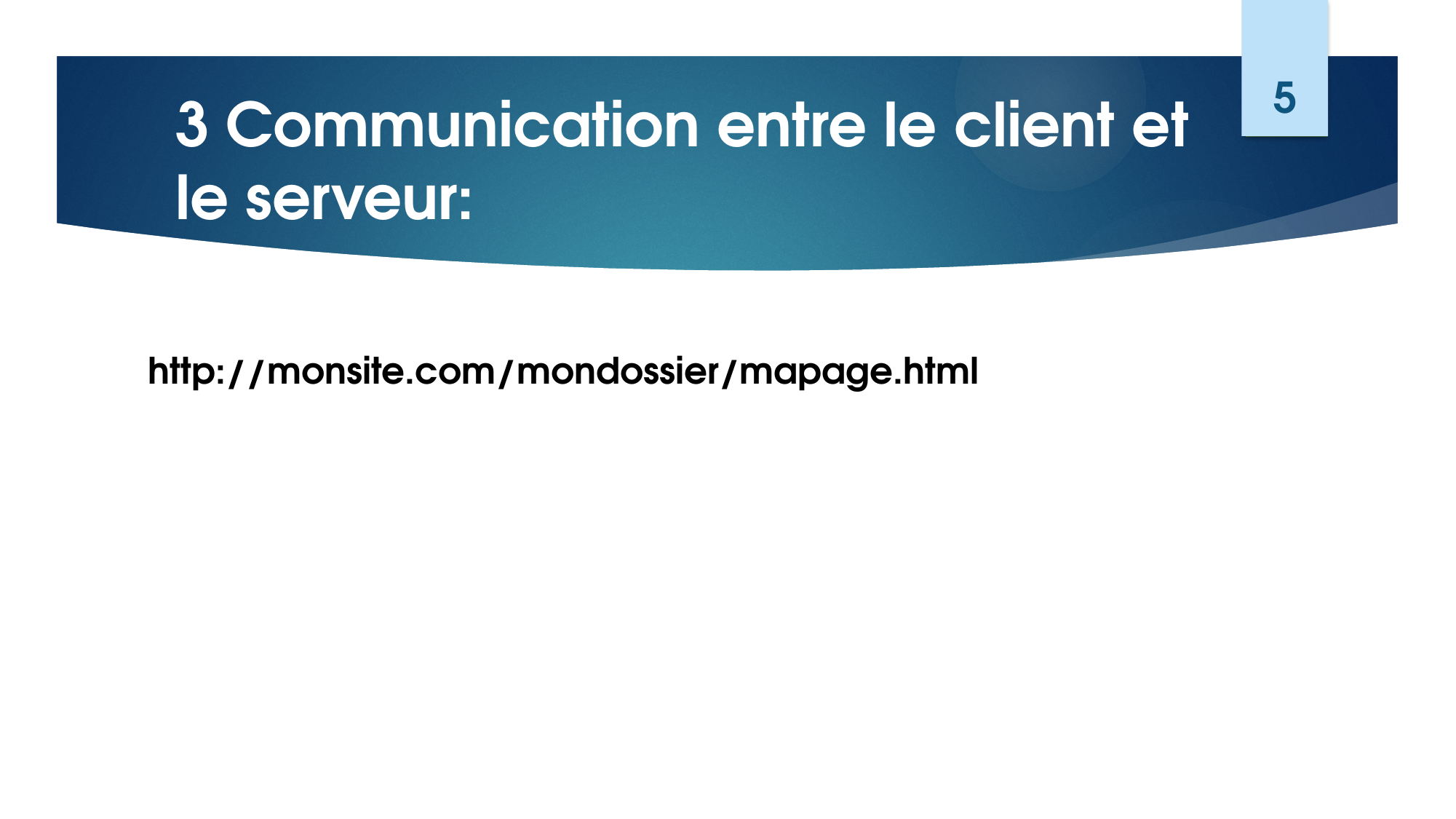

5
# 3 Communication entre le client et le serveur:

http://monsite.com/mondossier/mapage.html